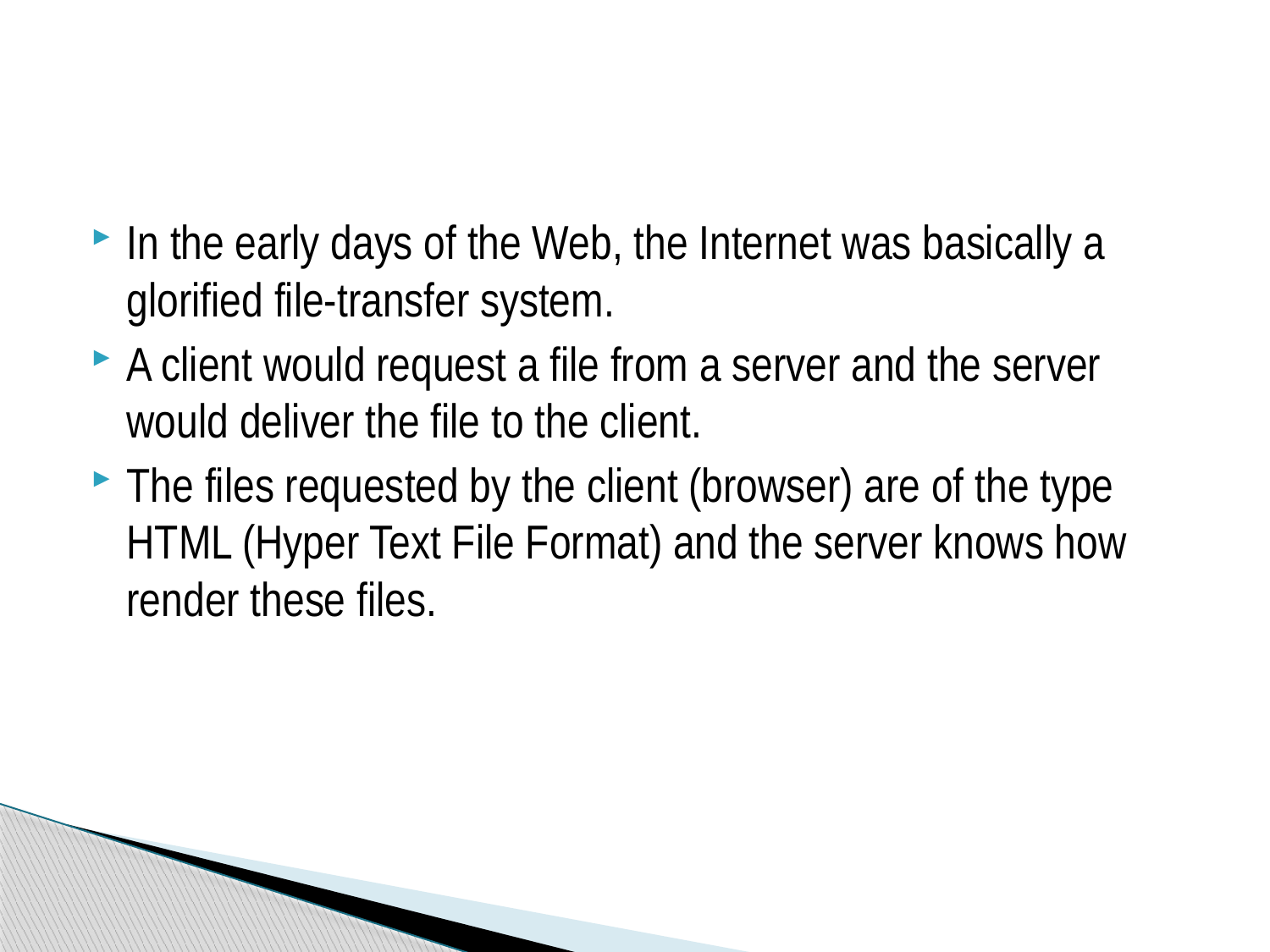

#
In the early days of the Web, the Internet was basically a glorified file-transfer system.
A client would request a file from a server and the server would deliver the file to the client.
The files requested by the client (browser) are of the type HTML (Hyper Text File Format) and the server knows how render these files.